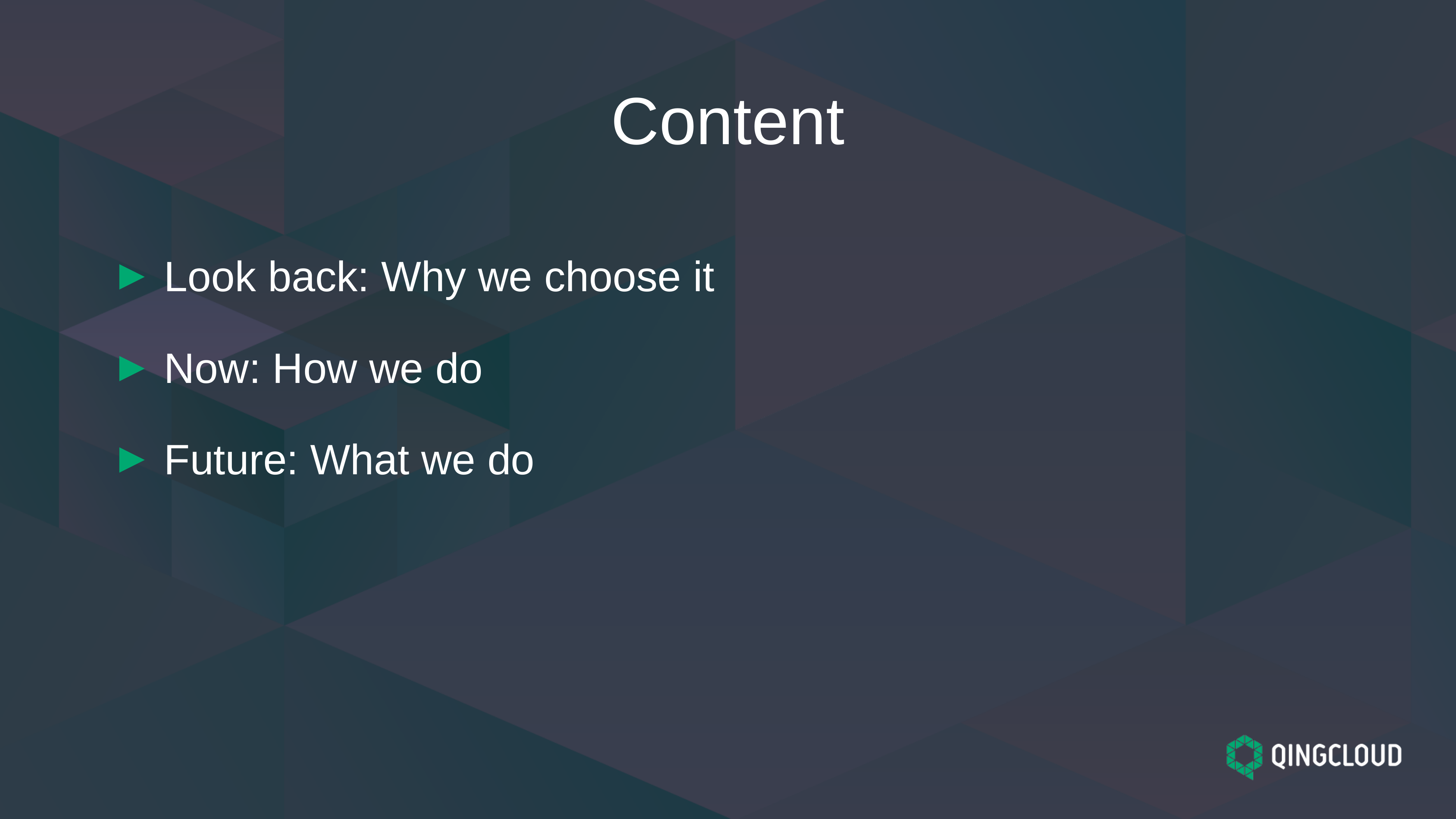

# Content
Look back: Why we choose it
Now: How we do
Future: What we do